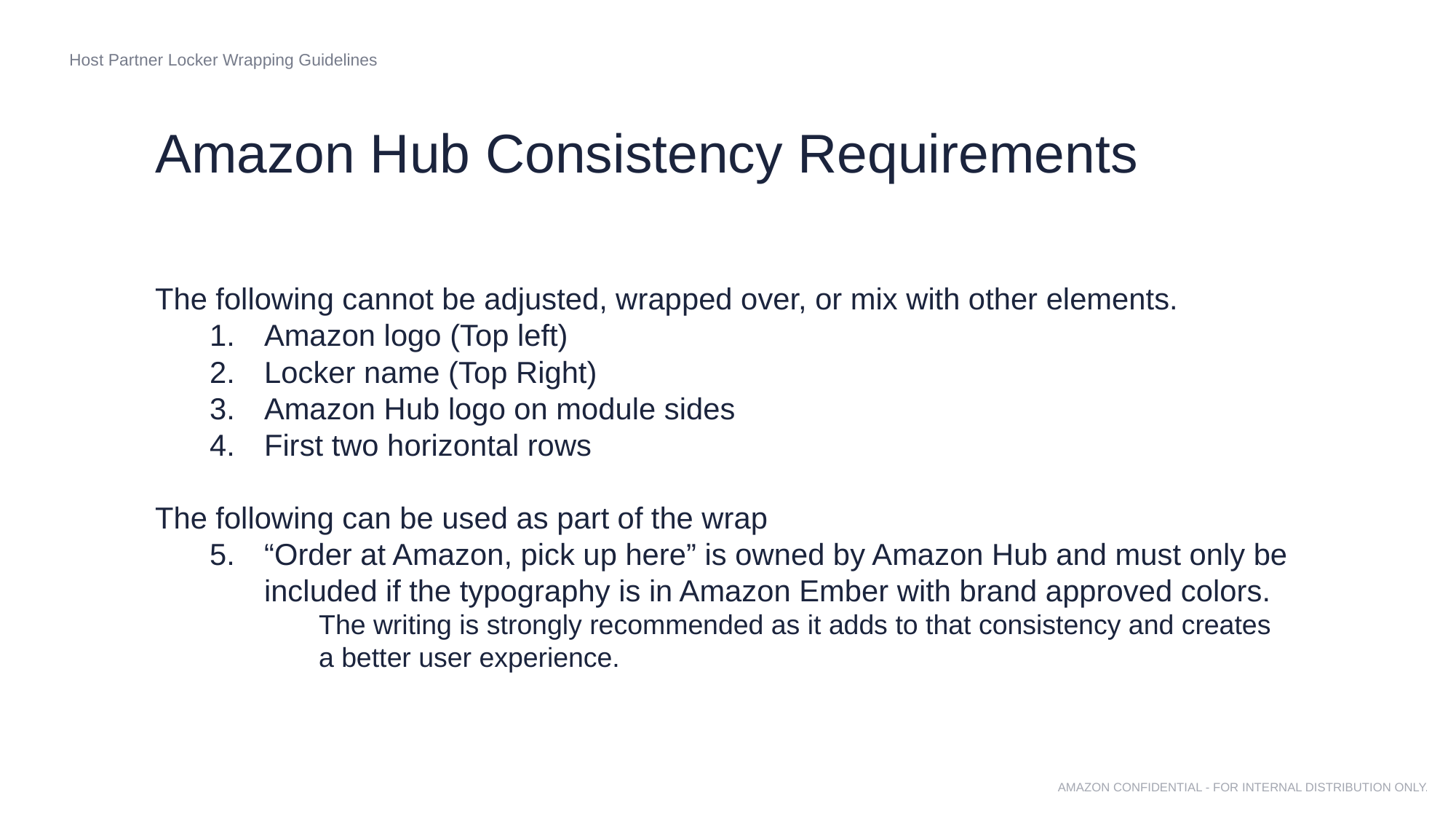

Host Partner Locker Wrapping Guidelines
Amazon Hub Consistency Requirements

The following cannot be adjusted, wrapped over, or mix with other elements.
Amazon logo (Top left)
Locker name (Top Right)
Amazon Hub logo on module sides
First two horizontal rows

The following can be used as part of the wrap
“Order at Amazon, pick up here” is owned by Amazon Hub and must only be included if the typography is in Amazon Ember with brand approved colors.
The writing is strongly recommended as it adds to that consistency and creates
a better user experience.
AMAZON CONFIDENTIAL - FOR INTERNAL DISTRIBUTION ONLY.